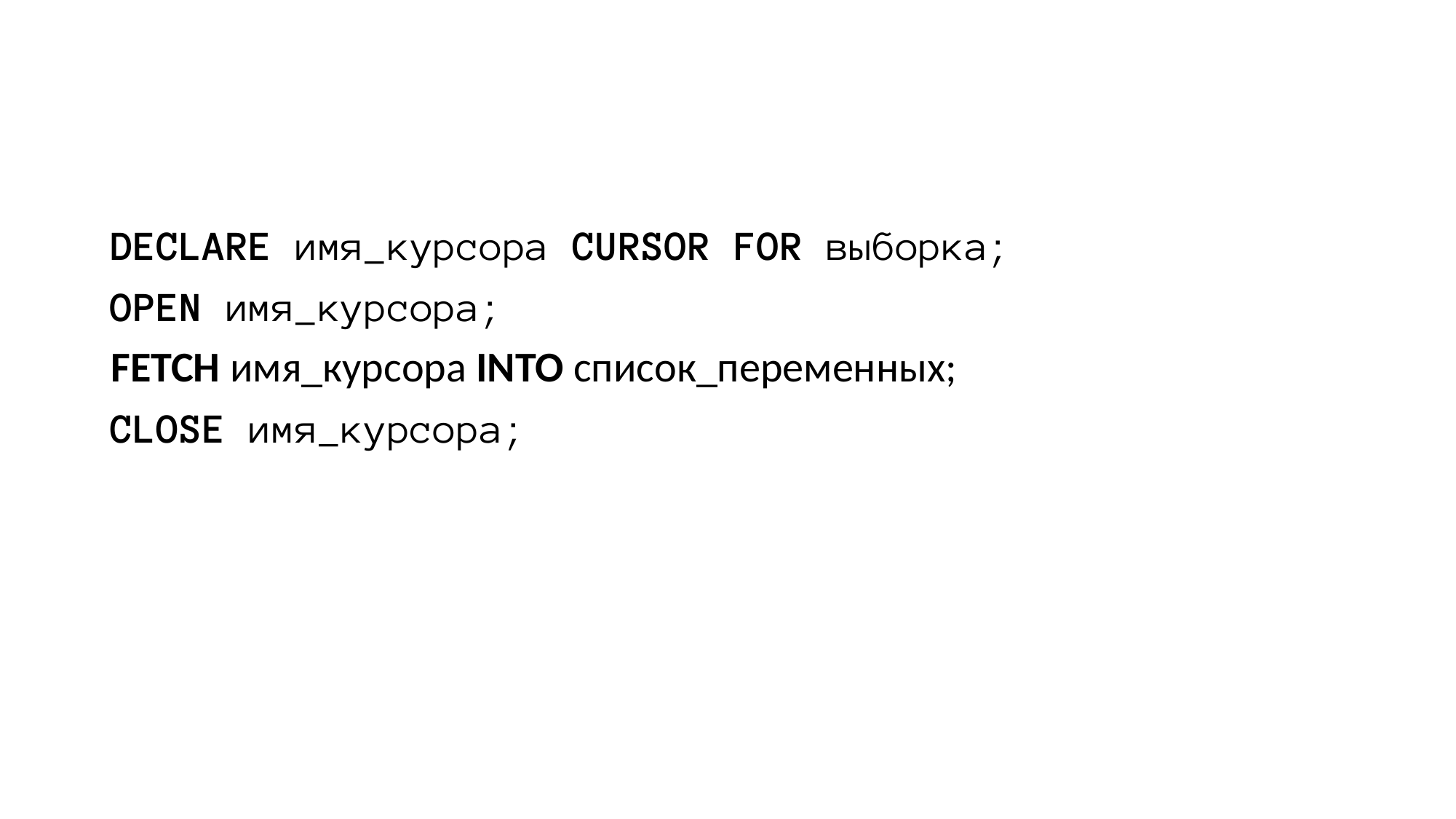

#
DECLARE имя_курсора CURSOR FOR выборка;
OPEN имя_курсора;
FETCH имя_курсора INTO список_переменных;
CLOSE имя_курсора;